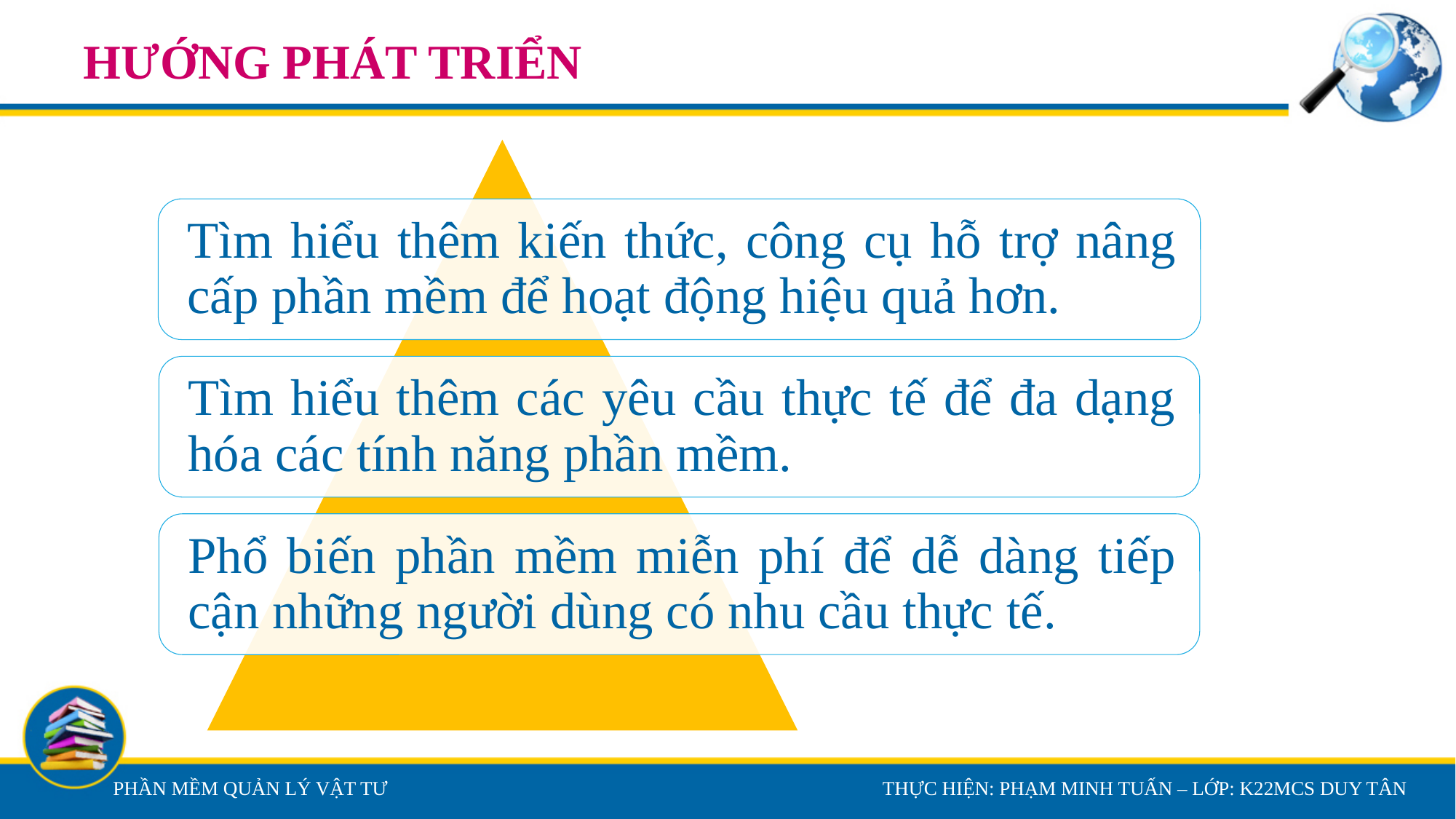

# HƯỚNG PHÁT TRIỂN
Tìm hiểu thêm kiến thức, công cụ hỗ trợ nâng cấp phần mềm để hoạt động hiệu quả hơn.
Tìm hiểu thêm các yêu cầu thực tế để đa dạng hóa các tính năng phần mềm.
Phổ biến phần mềm miễn phí để dễ dàng tiếp cận những người dùng có nhu cầu thực tế.